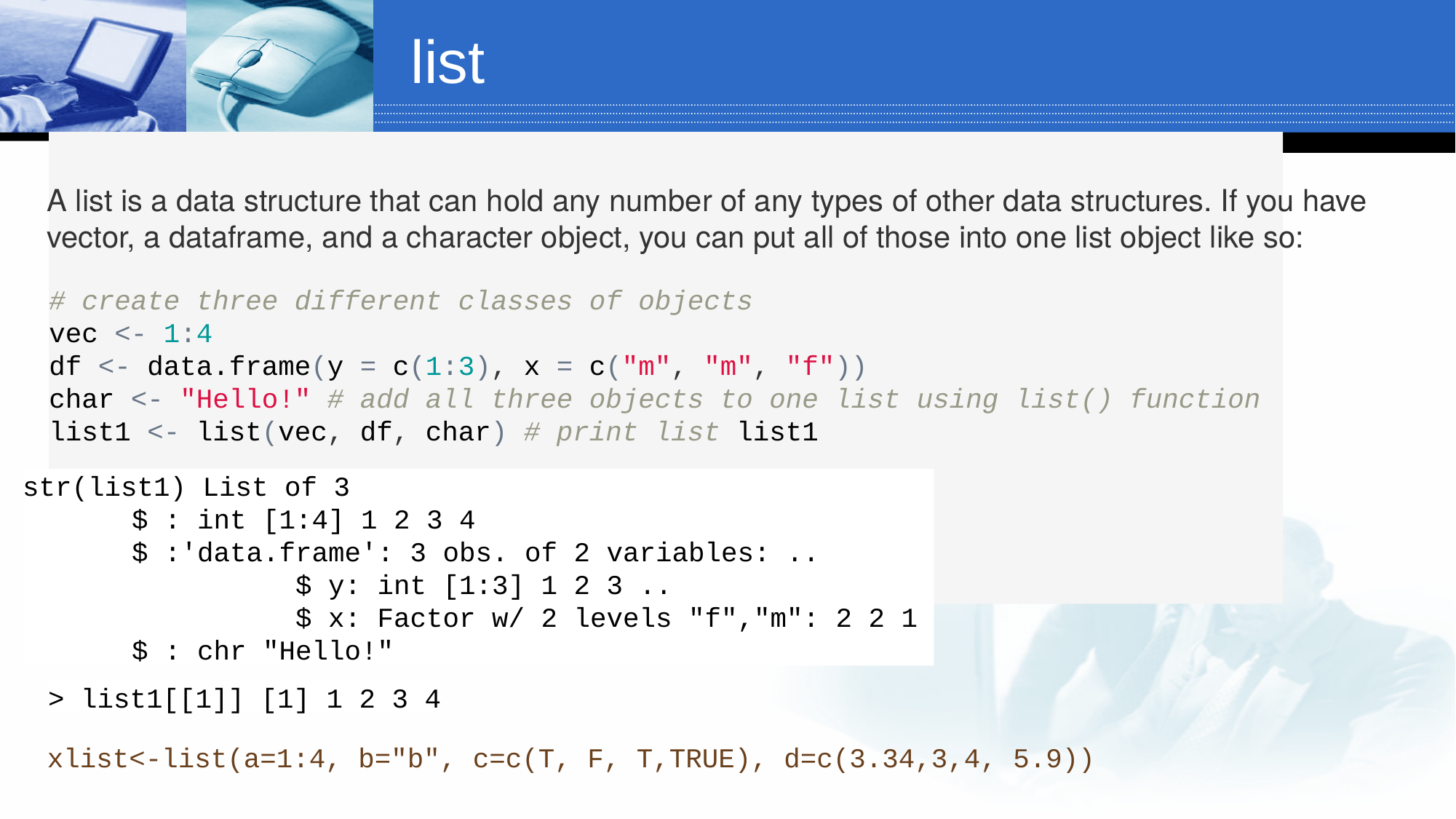

# list
A list is a data structure that can hold any number of any types of other data structures. If you have vector, a dataframe, and a character object, you can put all of those into one list object like so:
# create three different classes of objects
vec <- 1:4
df <- data.frame(y = c(1:3), x = c("m", "m", "f"))
char <- "Hello!" # add all three objects to one list using list() function
list1 <- list(vec, df, char) # print list list1
str(list1) List of 3
	$ : int [1:4] 1 2 3 4
	$ :'data.frame': 3 obs. of 2 variables: ..
		$ y: int [1:3] 1 2 3 ..
		$ x: Factor w/ 2 levels "f","m": 2 2 1
	$ : chr "Hello!"
> list1[[1]] [1] 1 2 3 4
xlist<-list(a=1:4, b="b", c=c(T, F, T,TRUE), d=c(3.34,3,4, 5.9))